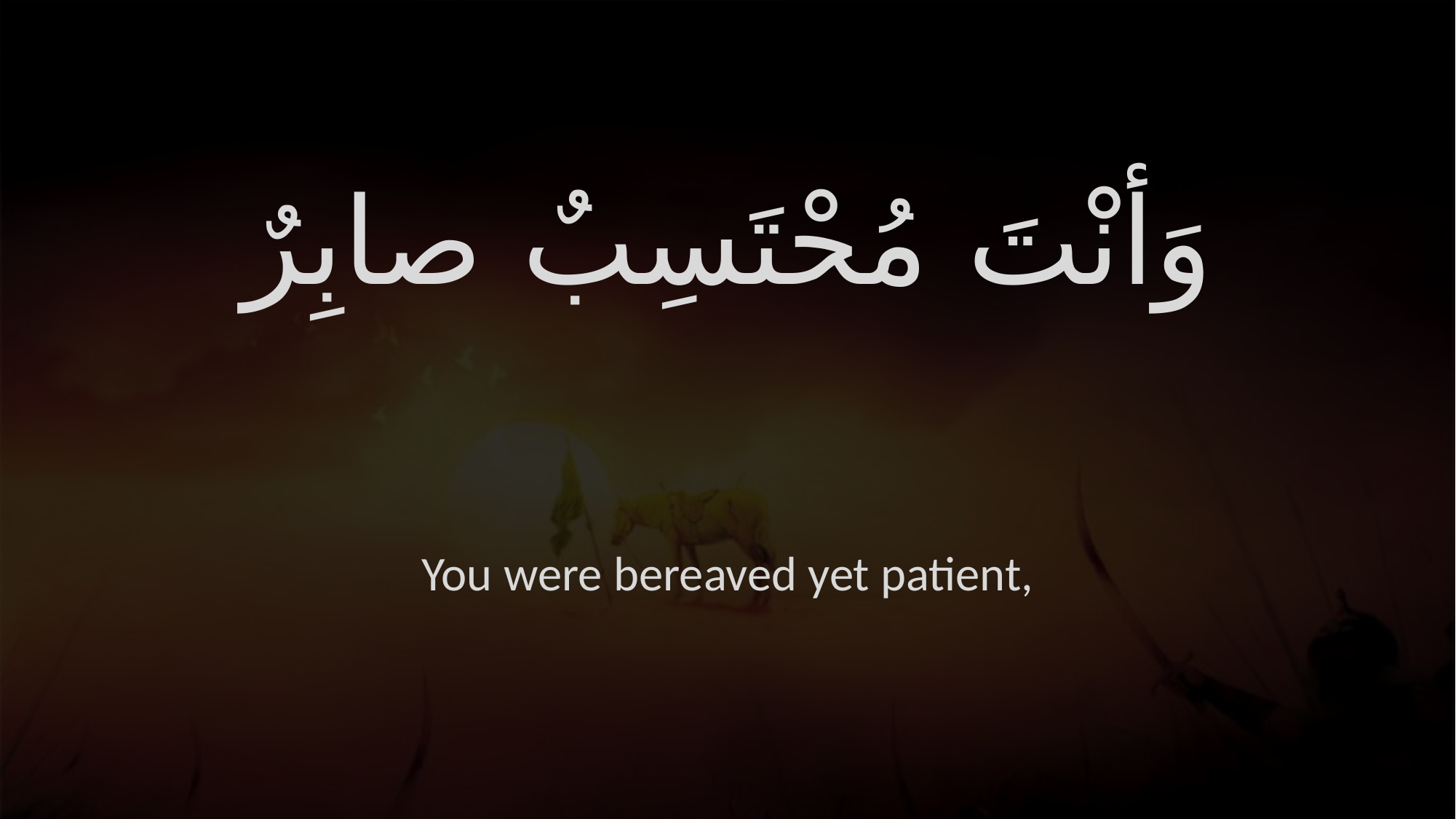

# وَأنْتَ مُحْتَسِبٌ صابِرٌ
You were bereaved yet patient,